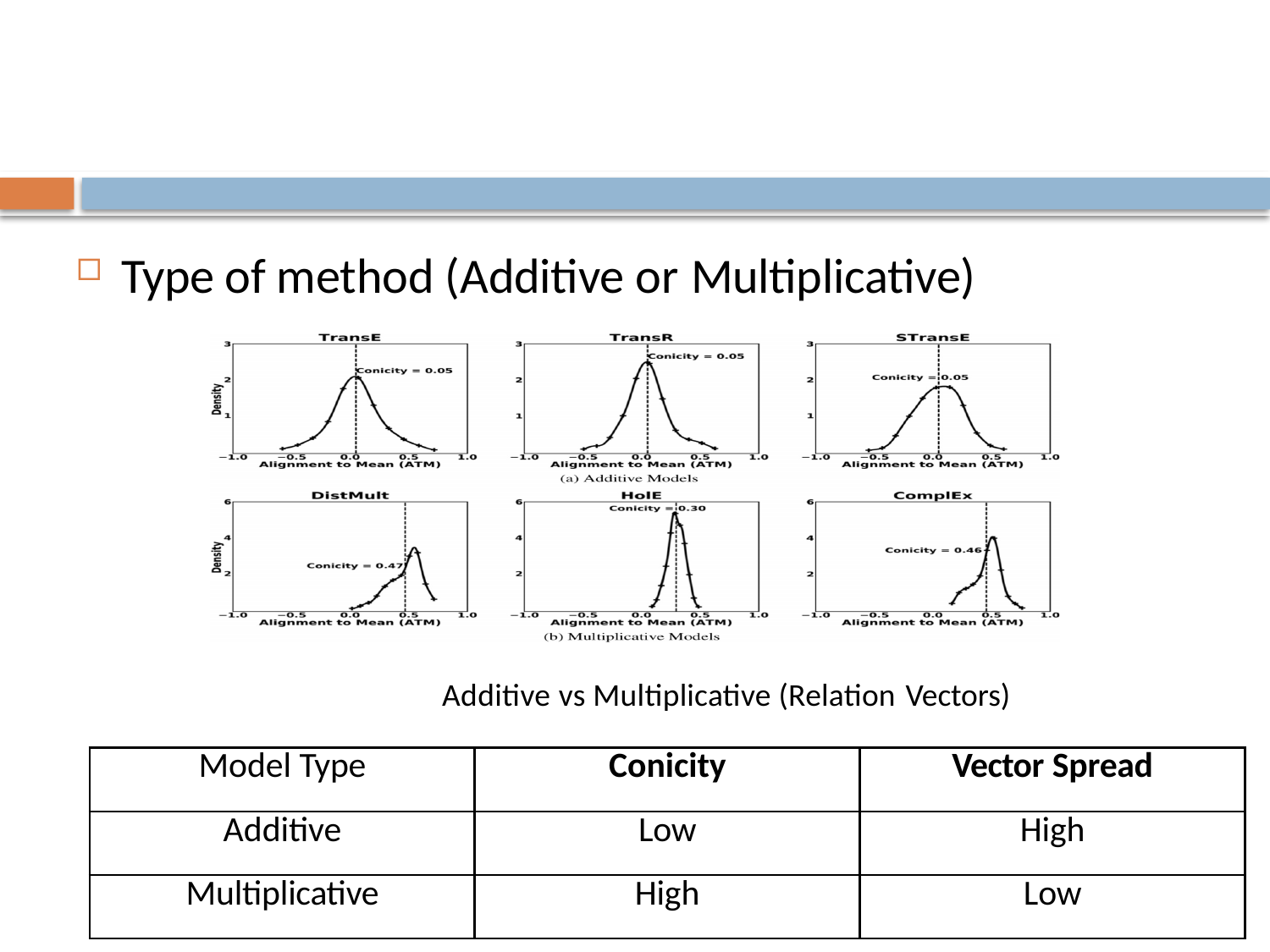

#
Type of method (Additive or Multiplicative)

Additive vs Multiplicative (Relation Vectors)
| Model Type | Conicity | Vector Spread |
| --- | --- | --- |
| Additive | Low | High |
| Multiplicative | High | Low |